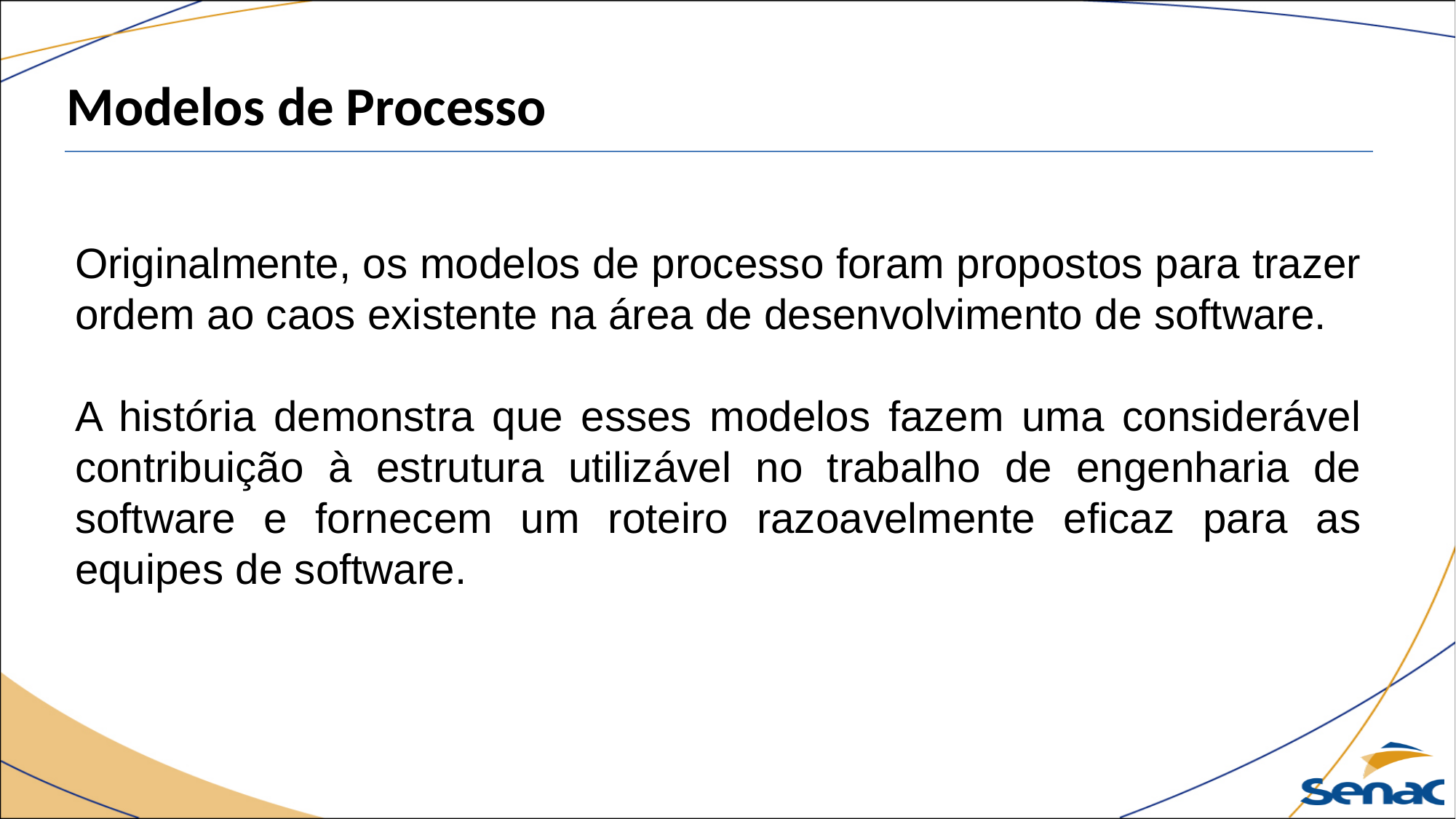

Modelos de Processo
Originalmente, os modelos de processo foram propostos para trazer ordem ao caos existente na área de desenvolvimento de software.

A história demonstra que esses modelos fazem uma considerável contribuição à estrutura utilizável no trabalho de engenharia de software e fornecem um roteiro razoavelmente eficaz para as equipes de software.